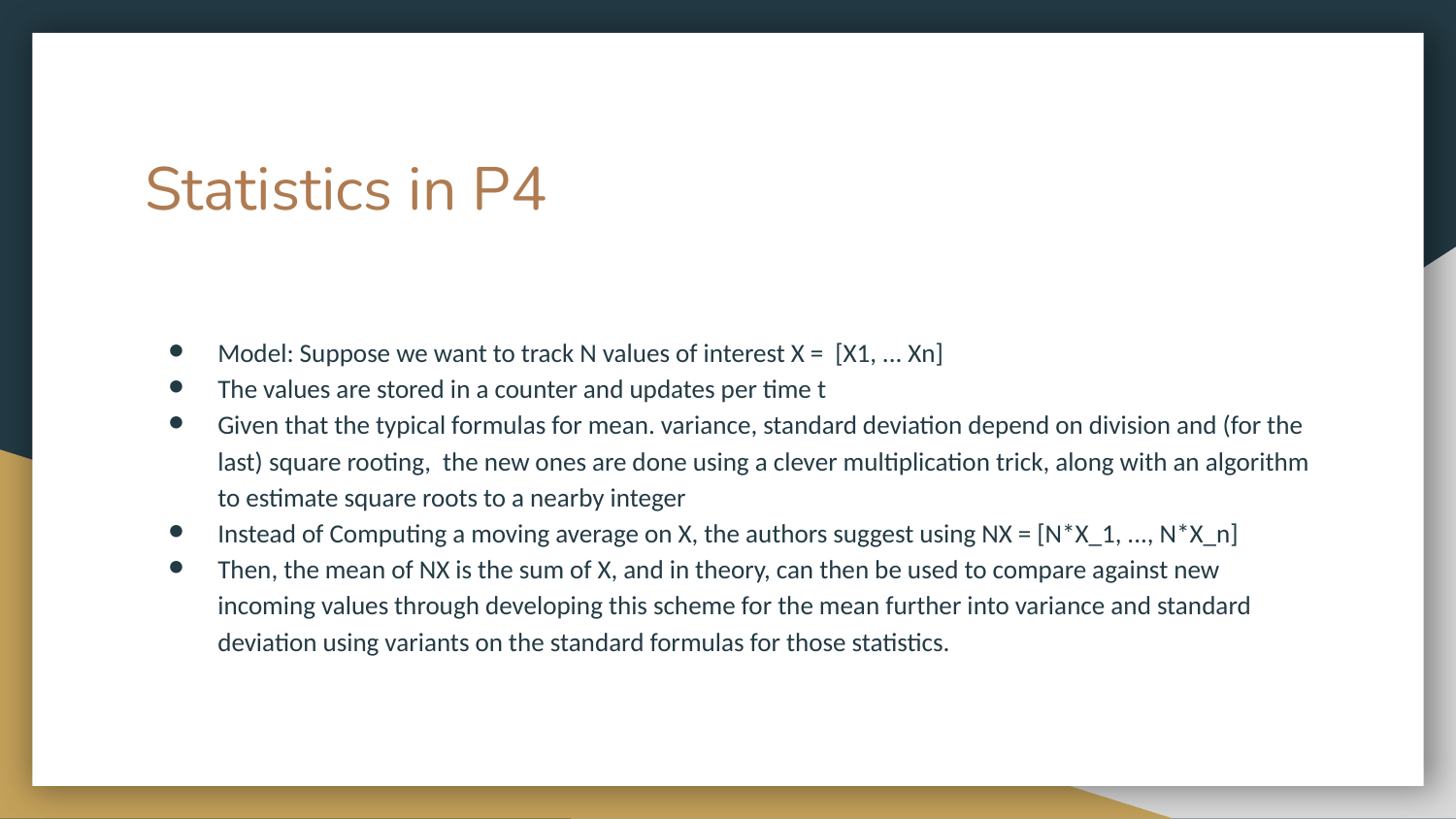

# Statistics in P4
Model: Suppose we want to track N values of interest X =  [X1, ... Xn]
The values are stored in a counter and updates per time t
Given that the typical formulas for mean. variance, standard deviation depend on division and (for the last) square rooting,  the new ones are done using a clever multiplication trick, along with an algorithm to estimate square roots to a nearby integer
Instead of Computing a moving average on X, the authors suggest using NX = [N*X_1, ..., N*X_n]
Then, the mean of NX is the sum of X, and in theory, can then be used to compare against new incoming values through developing this scheme for the mean further into variance and standard deviation using variants on the standard formulas for those statistics.